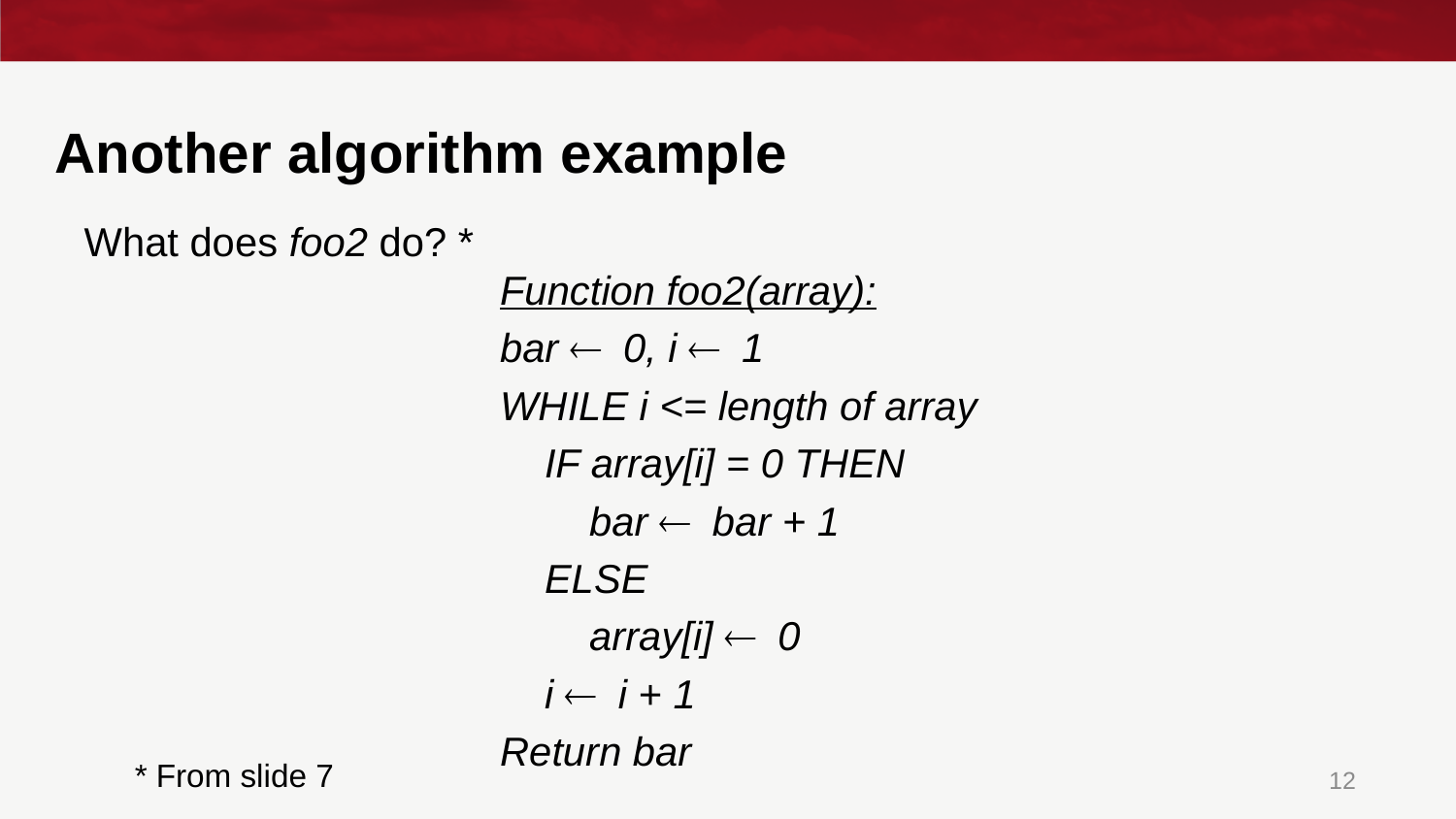

# Another algorithm example
What does foo2 do? *
Function foo2(array):
bar ← 0, i ← 1
WHILE i <= length of array
    IF array[i] = 0 THEN
        bar ← bar + 1
    ELSE
        array[i] ← 0
    i ← i + 1
Return bar
* From slide 7